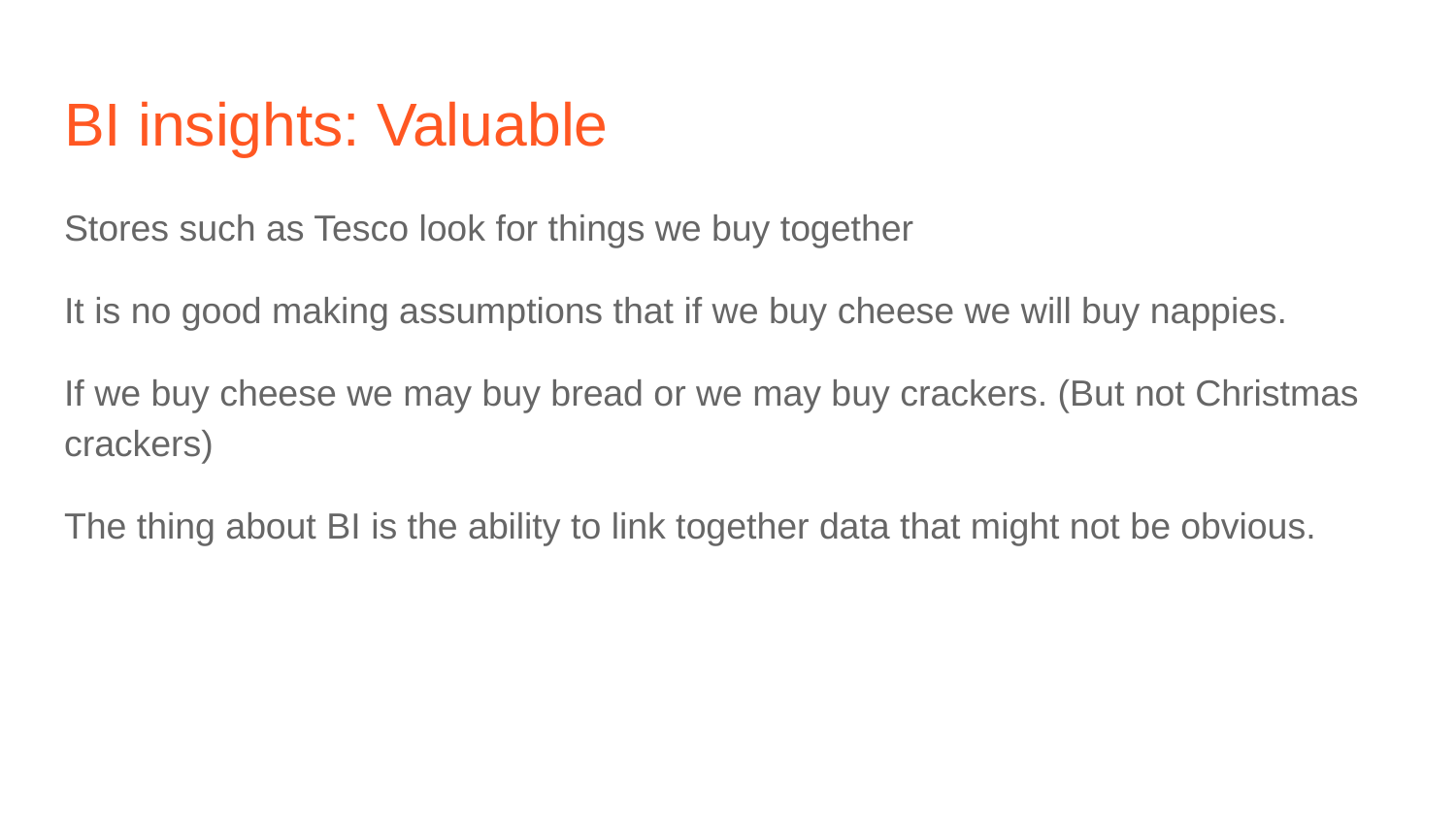

# BI insights: Valuable
Stores such as Tesco look for things we buy together
It is no good making assumptions that if we buy cheese we will buy nappies.
If we buy cheese we may buy bread or we may buy crackers. (But not Christmas crackers)
The thing about BI is the ability to link together data that might not be obvious.